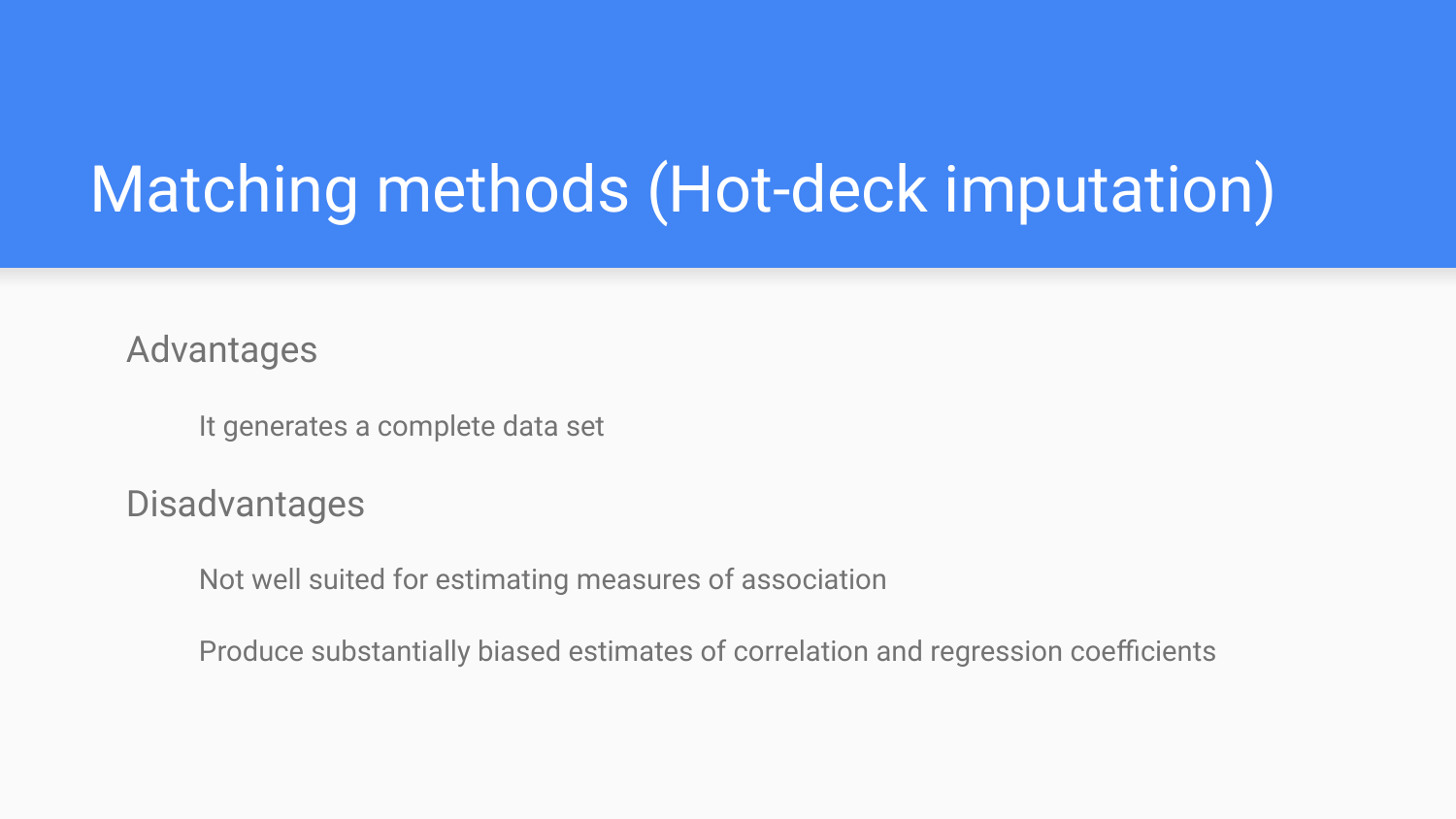

# Matching methods (Hot-deck imputation)
Advantages
It generates a complete data set
Disadvantages
Not well suited for estimating measures of association
Produce substantially biased estimates of correlation and regression coefficients